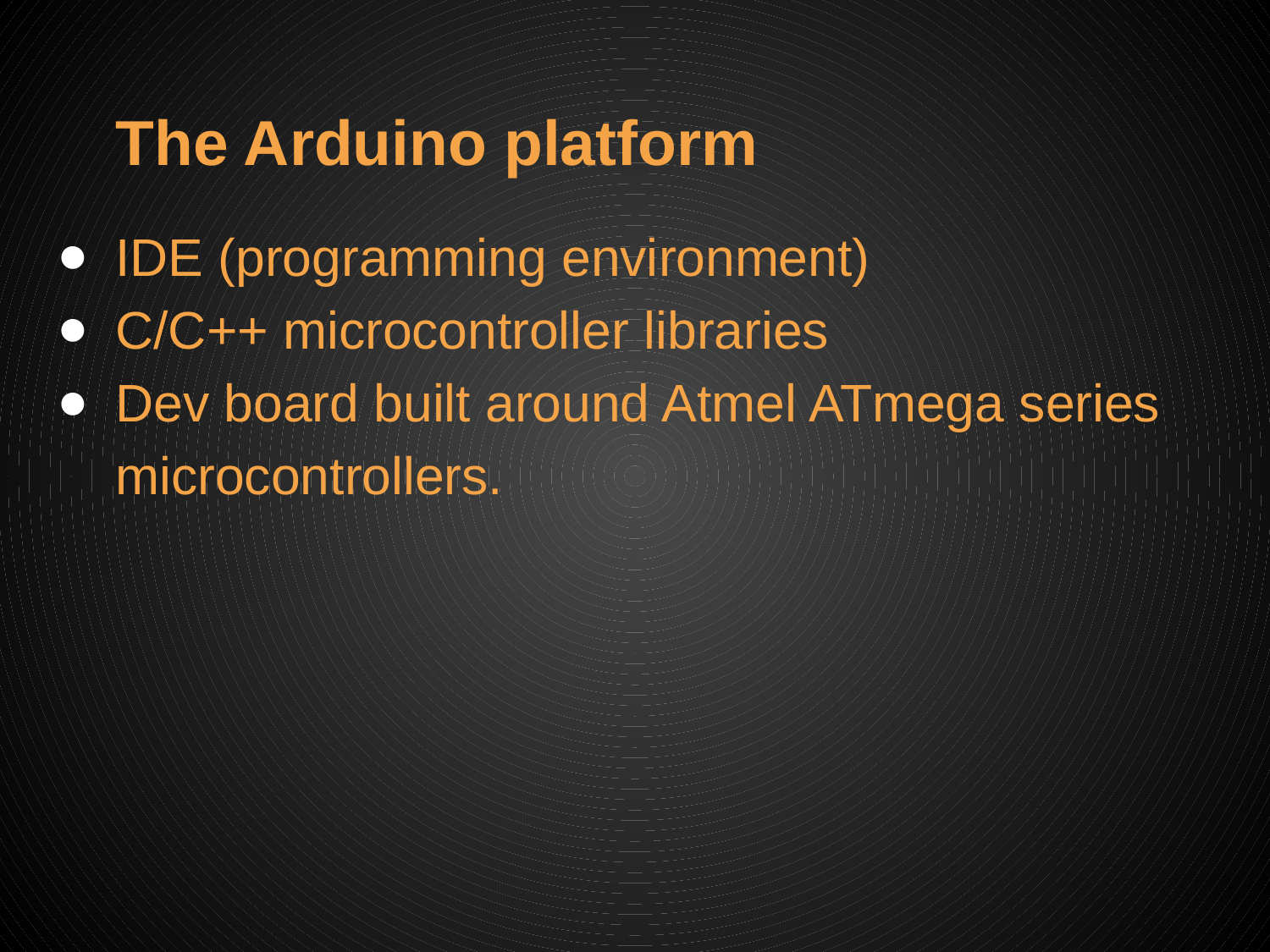

# The Arduino platform
IDE (programming environment)
C/C++ microcontroller libraries
Dev board built around Atmel ATmega series microcontrollers.